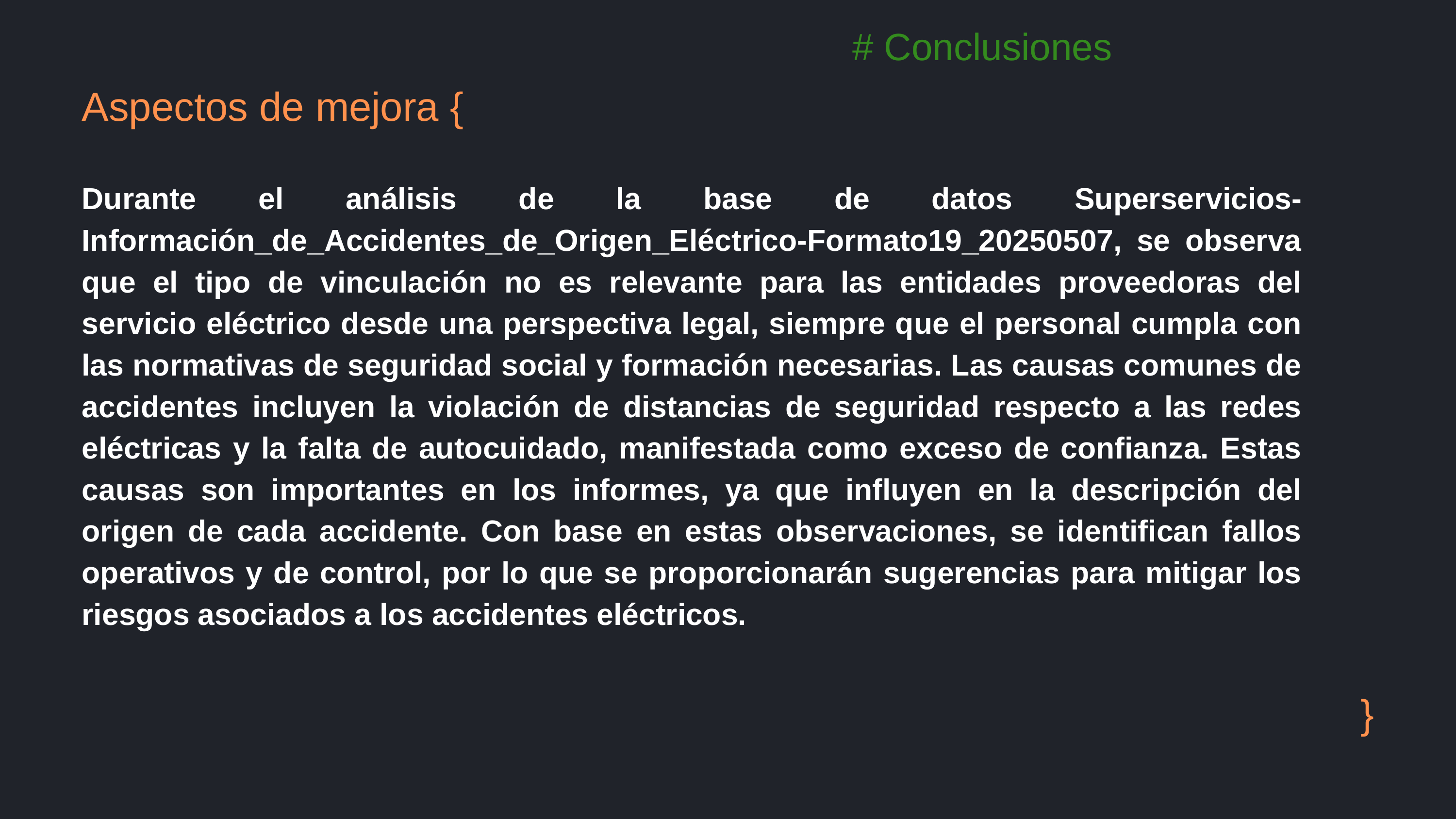

# Conclusiones
Aspectos de mejora {
Durante el análisis de la base de datos Superservicios-Información_de_Accidentes_de_Origen_Eléctrico-Formato19_20250507, se observa que el tipo de vinculación no es relevante para las entidades proveedoras del servicio eléctrico desde una perspectiva legal, siempre que el personal cumpla con las normativas de seguridad social y formación necesarias. Las causas comunes de accidentes incluyen la violación de distancias de seguridad respecto a las redes eléctricas y la falta de autocuidado, manifestada como exceso de confianza. Estas causas son importantes en los informes, ya que influyen en la descripción del origen de cada accidente. Con base en estas observaciones, se identifican fallos operativos y de control, por lo que se proporcionarán sugerencias para mitigar los riesgos asociados a los accidentes eléctricos.
}